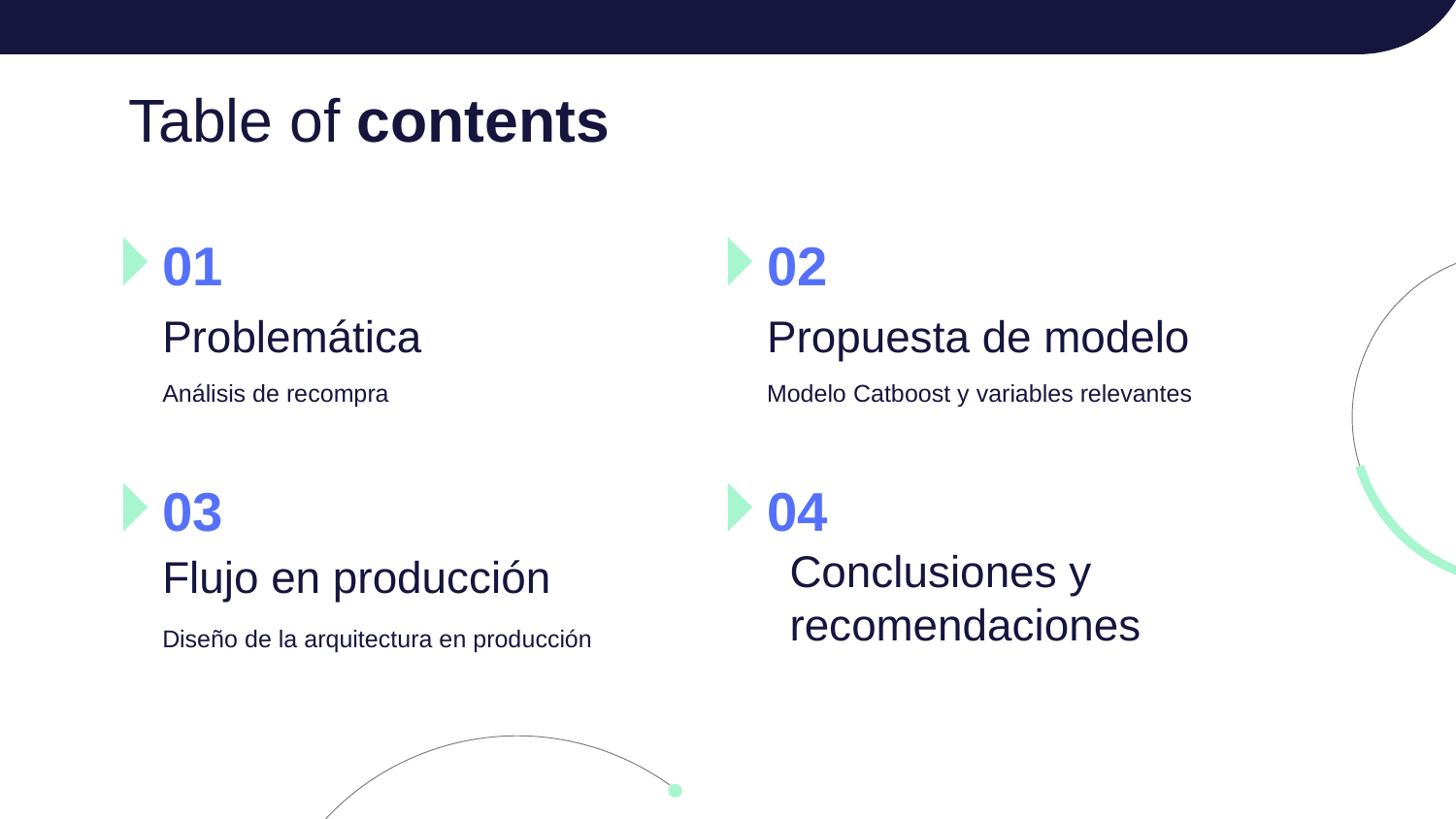

# Table of contents
01
02

Problemática
Propuesta de modelo
Análisis de recompra
Modelo Catboost y variables relevantes
03
04

Flujo en producción
Conclusiones y recomendaciones
Diseño de la arquitectura en producción